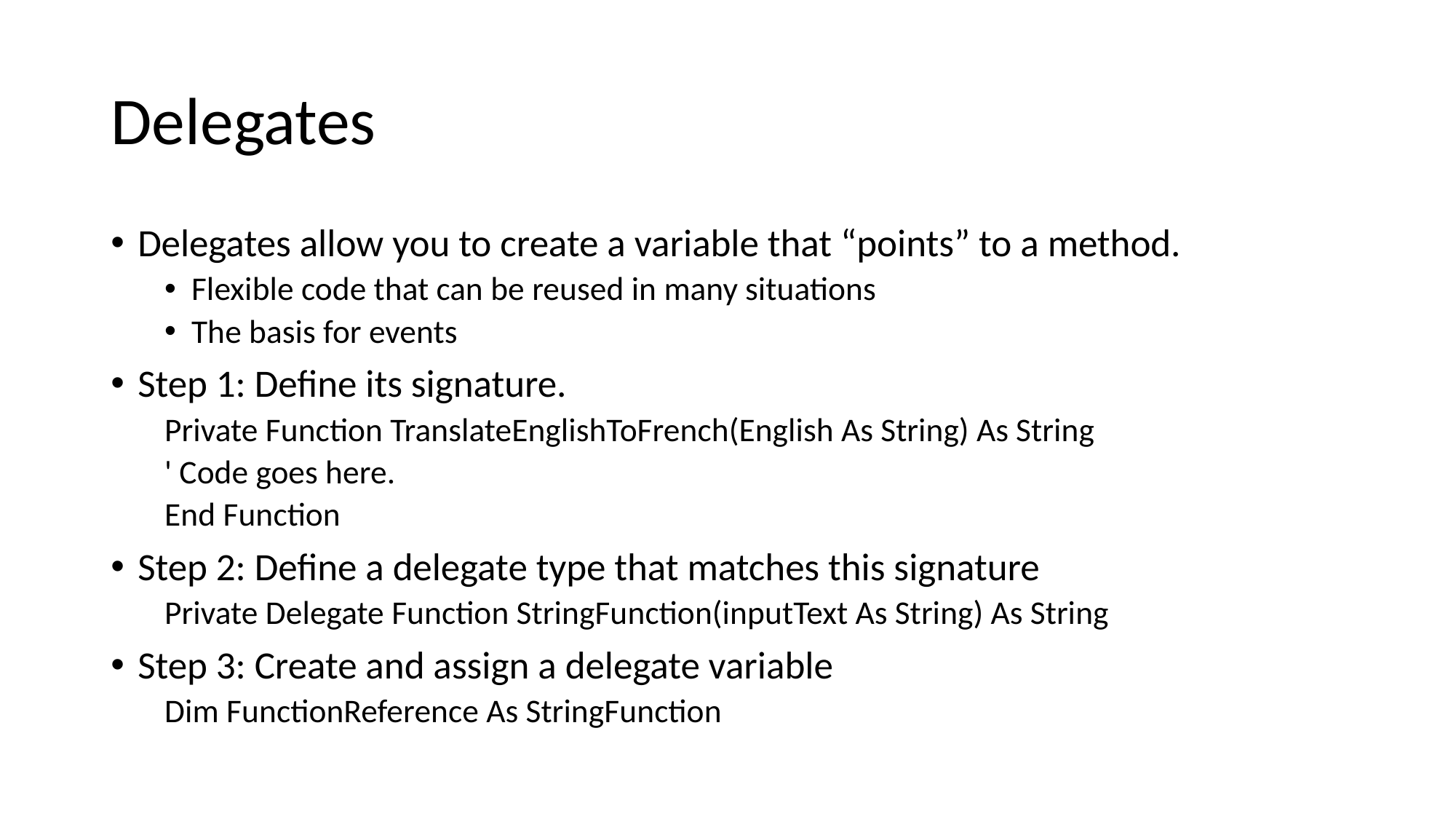

# Delegates
Delegates allow you to create a variable that “points” to a method.
Flexible code that can be reused in many situations
The basis for events
Step 1: Define its signature.
Private Function TranslateEnglishToFrench(English As String) As String
' Code goes here.
End Function
Step 2: Define a delegate type that matches this signature
Private Delegate Function StringFunction(inputText As String) As String
Step 3: Create and assign a delegate variable
Dim FunctionReference As StringFunction